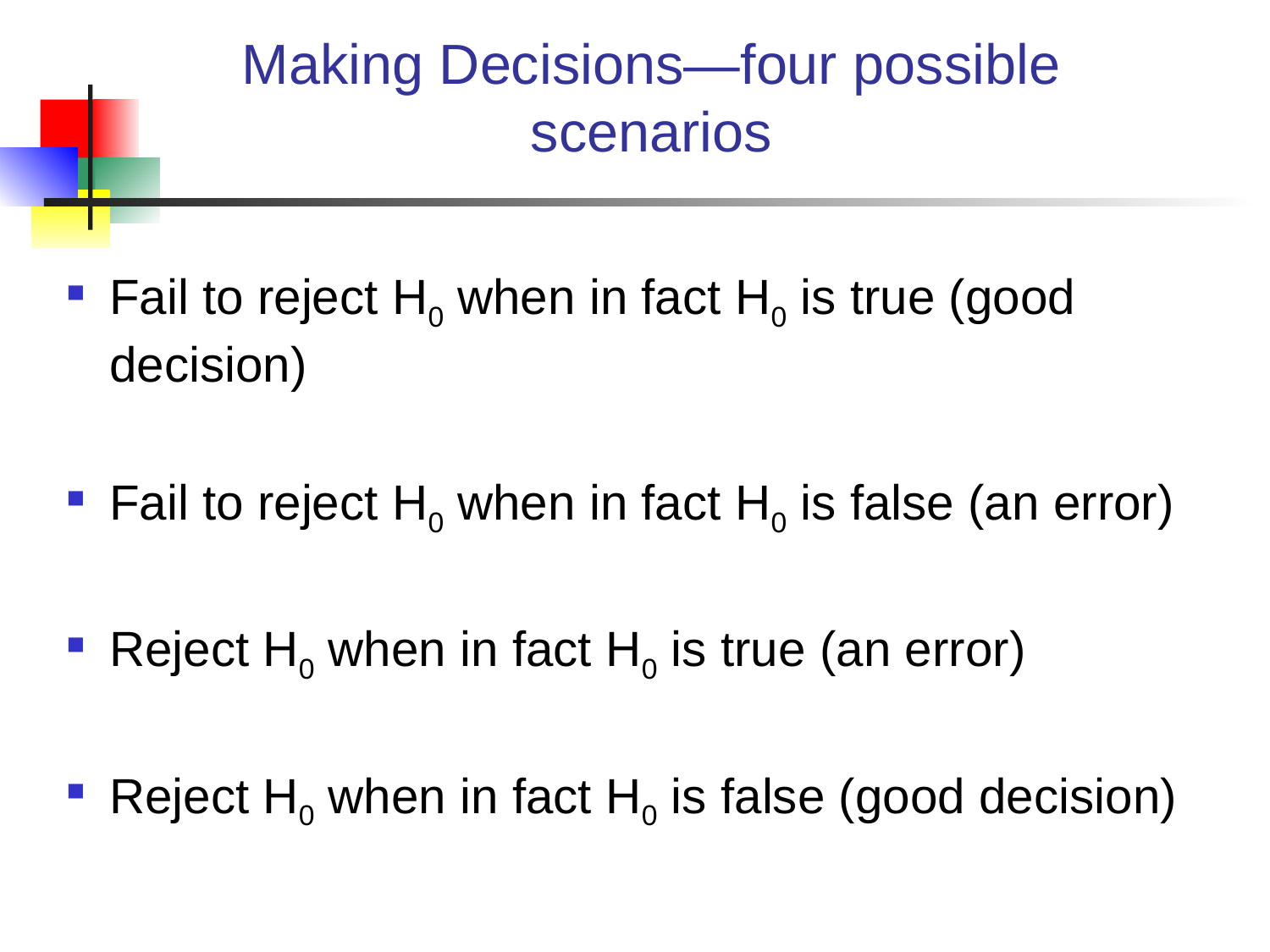

# Making Decisions—four possible scenarios
Fail to reject H0 when in fact H0 is true (good decision)

Fail to reject H0 when in fact H0 is false (an error)

Reject H0 when in fact H0 is true (an error)

Reject H0 when in fact H0 is false (good decision)